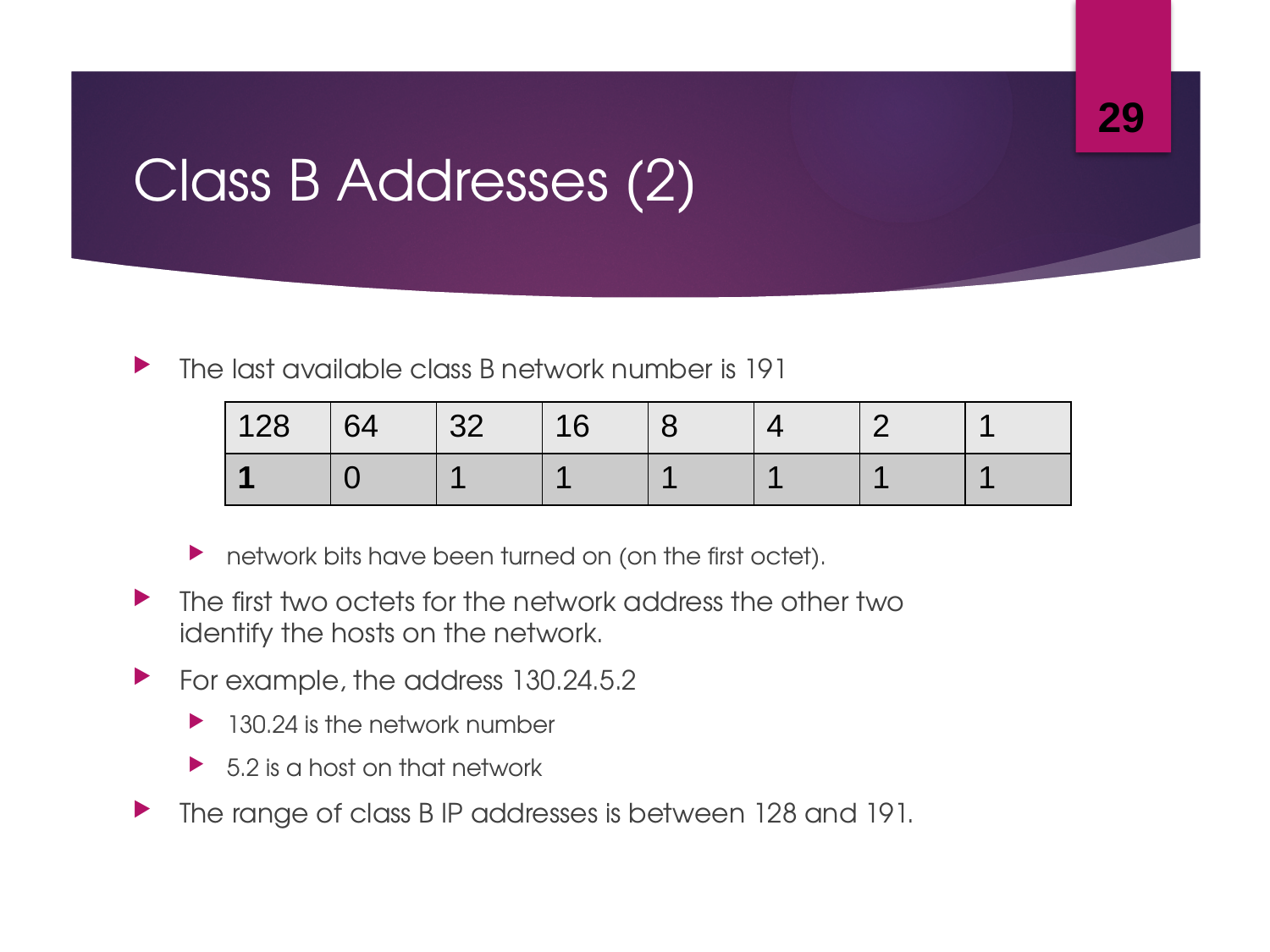

29
# Class B Addresses (2)
The last available class B network number is 191

network bits have been turned on (on the first octet).
The first two octets for the network address the other two identify the hosts on the network.
For example, the address 130.24.5.2
130.24 is the network number
5.2 is a host on that network
The range of class B IP addresses is between 128 and 191.
| 128 | 64 | 32 | 16 | 8 | 4 | 2 | 1 |
| --- | --- | --- | --- | --- | --- | --- | --- |
| 1 | 0 | 1 | 1 | 1 | 1 | 1 | 1 |